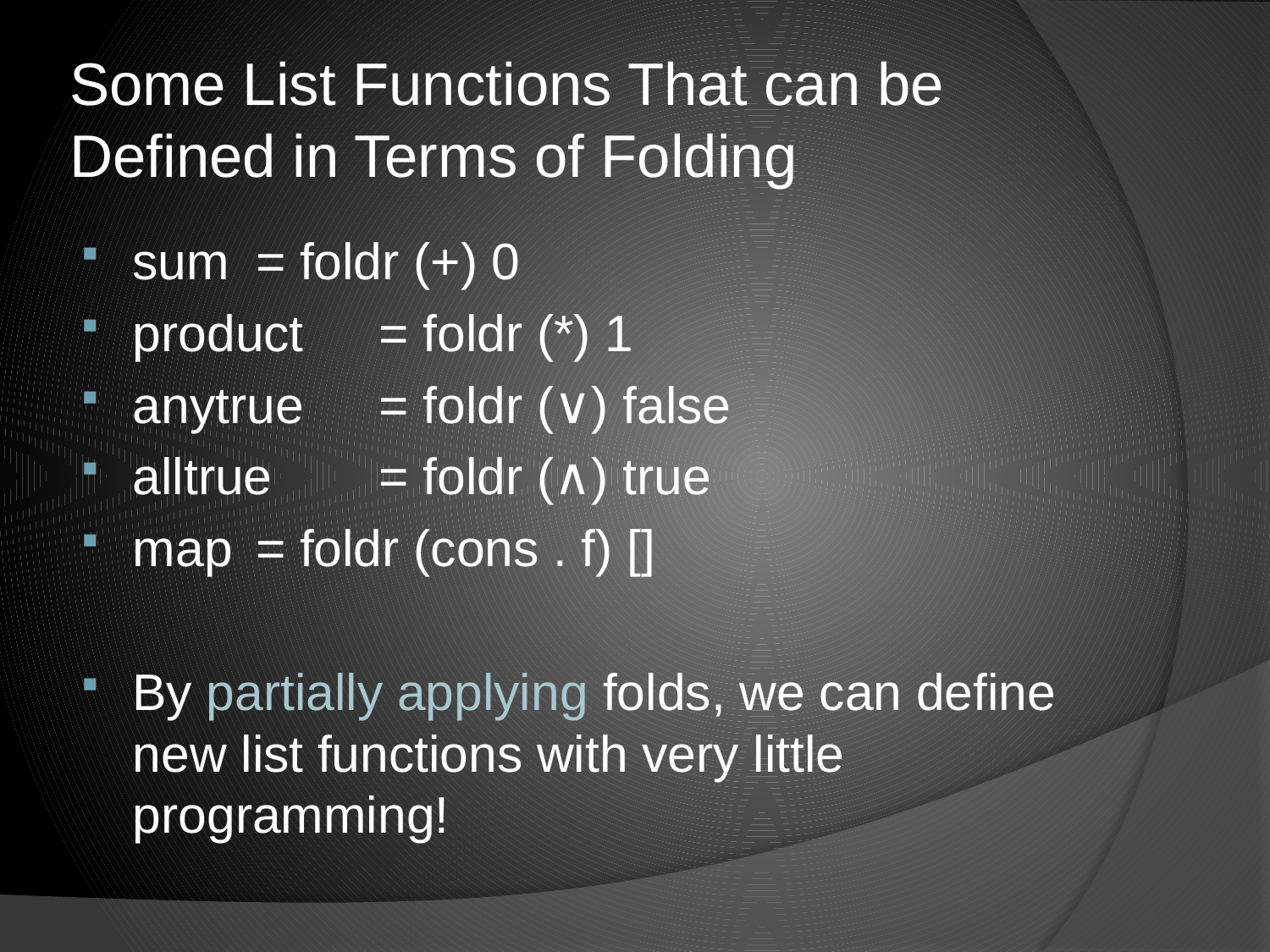

# Some List Functions That can be Defined in Terms of Folding
sum	= foldr (+) 0
product	= foldr (*) 1
anytrue	= foldr (∨) false
alltrue	= foldr (∧) true
map	= foldr (cons . f) []

By partially applying folds, we can define new list functions with very little programming!